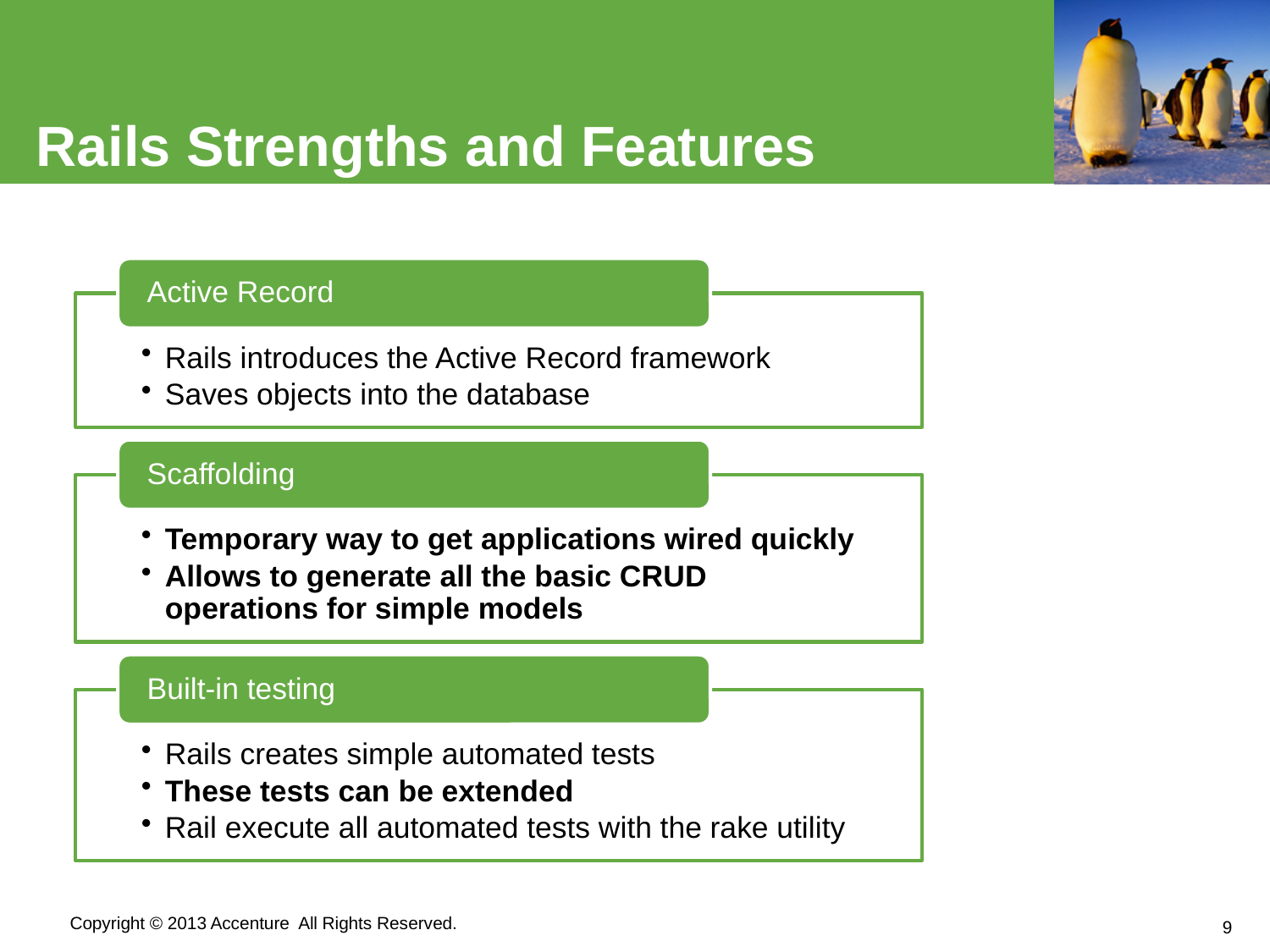

Rails Strengths and Features
Rails introduces the Active Record framework
Saves objects into the database
Active Record
Temporary way to get applications wired quickly
Allows to generate all the basic CRUD operations for simple models
Scaffolding
Rails creates simple automated tests
These tests can be extended
Rail execute all automated tests with the rake utility
Built-in testing
9